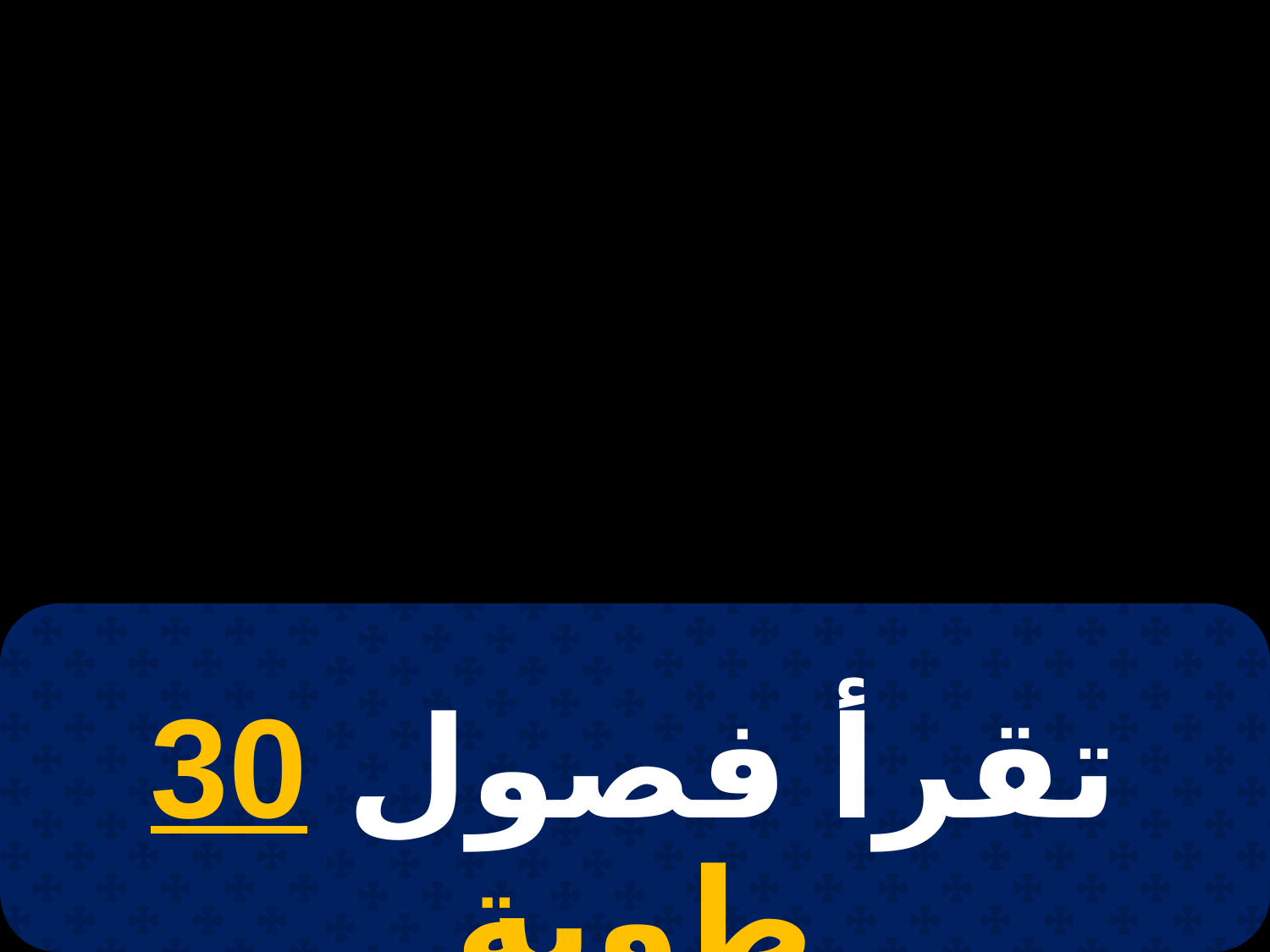

# 1 أبيب
تقرأ فصول 30 طوبة